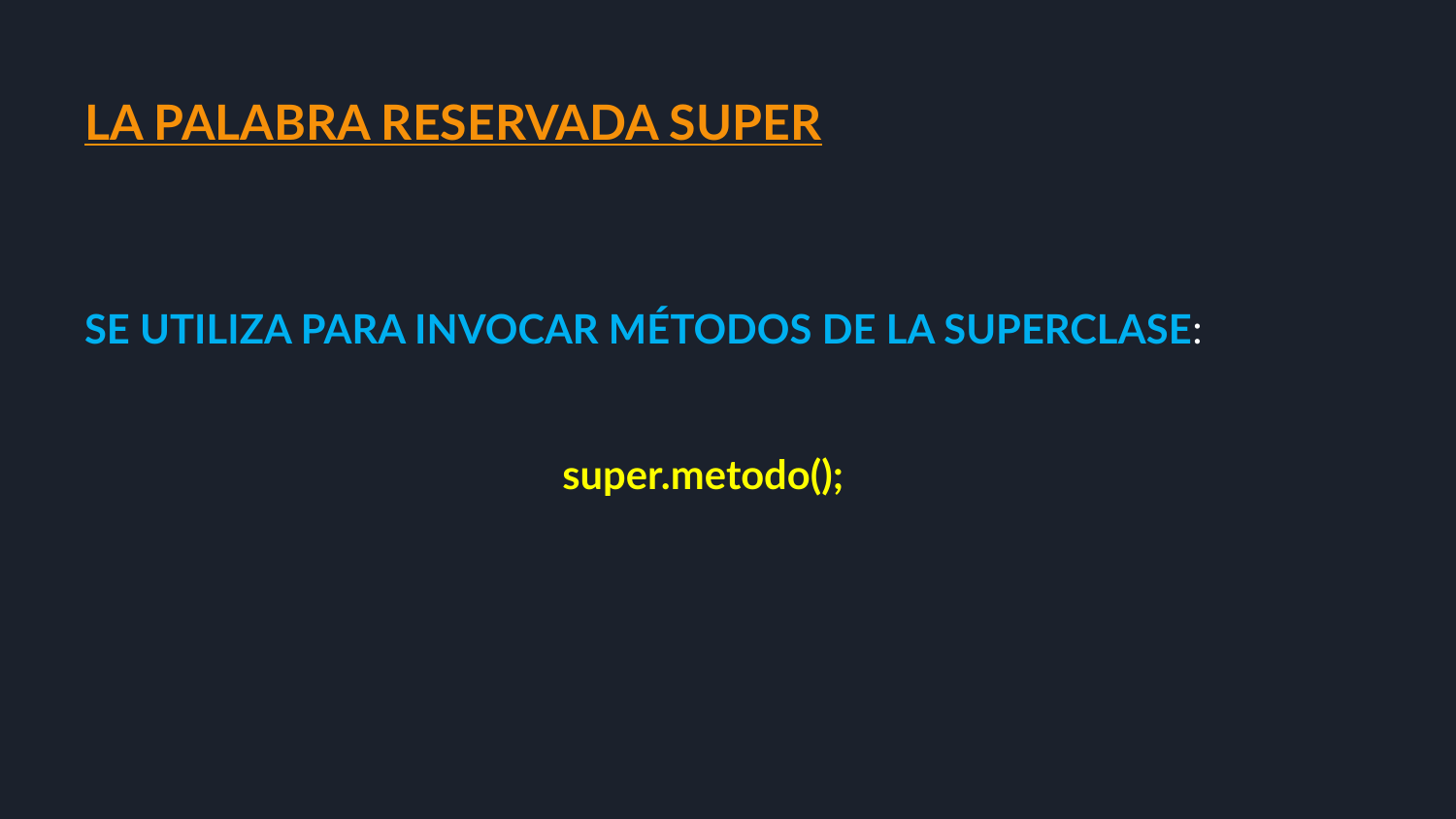

LA PALABRA RESERVADA SUPER
SE UTILIZA PARA INVOCAR MÉTODOS DE LA SUPERCLASE:

super.metodo();